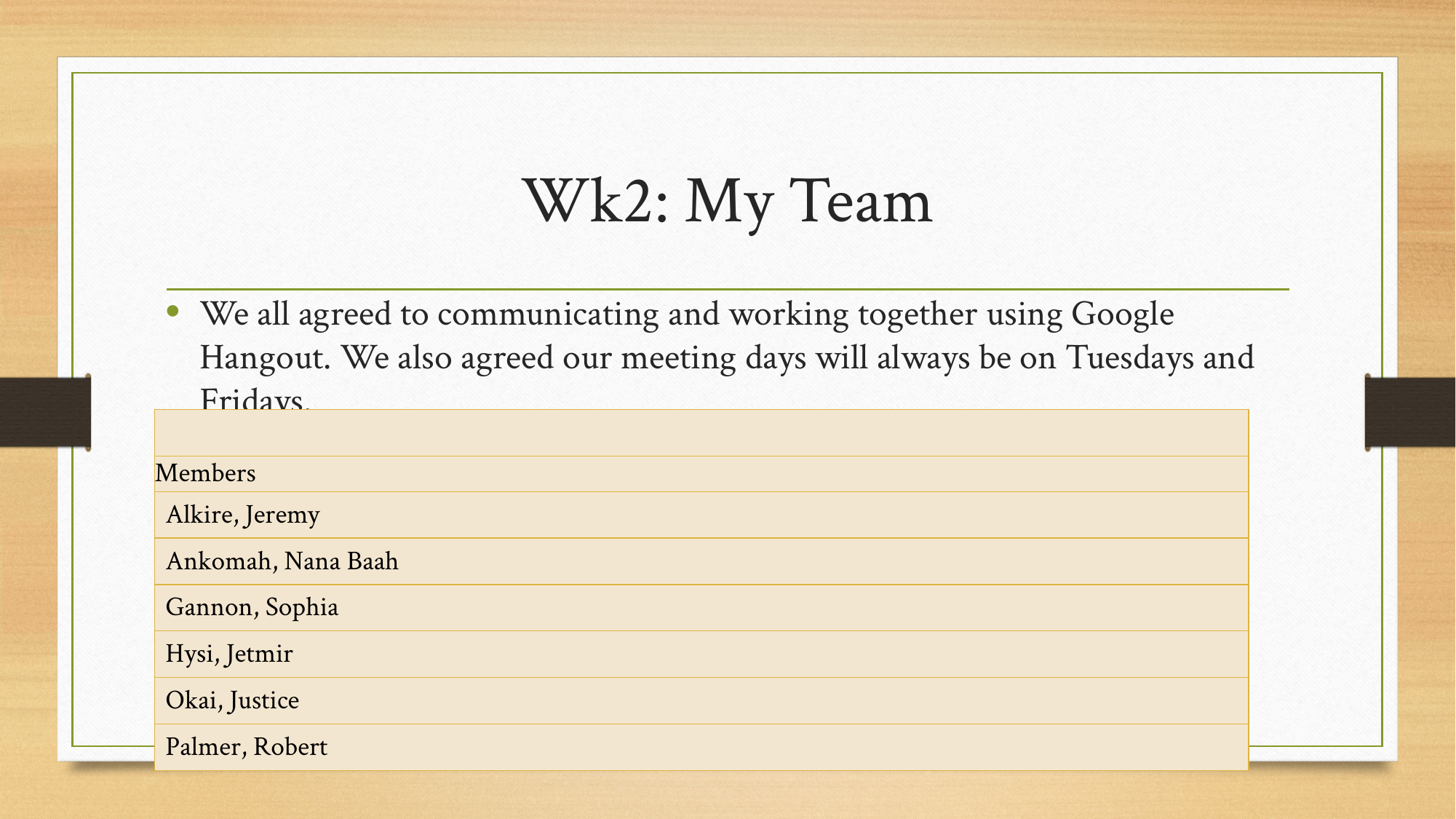

# Wk2: My Team
We all agreed to communicating and working together using Google Hangout. We also agreed our meeting days will always be on Tuesdays and Fridays.
|  |
| --- |
| Members |
| Alkire, Jeremy |
| Ankomah, Nana Baah |
| Gannon, Sophia |
| Hysi, Jetmir |
| Okai, Justice |
| Palmer, Robert |